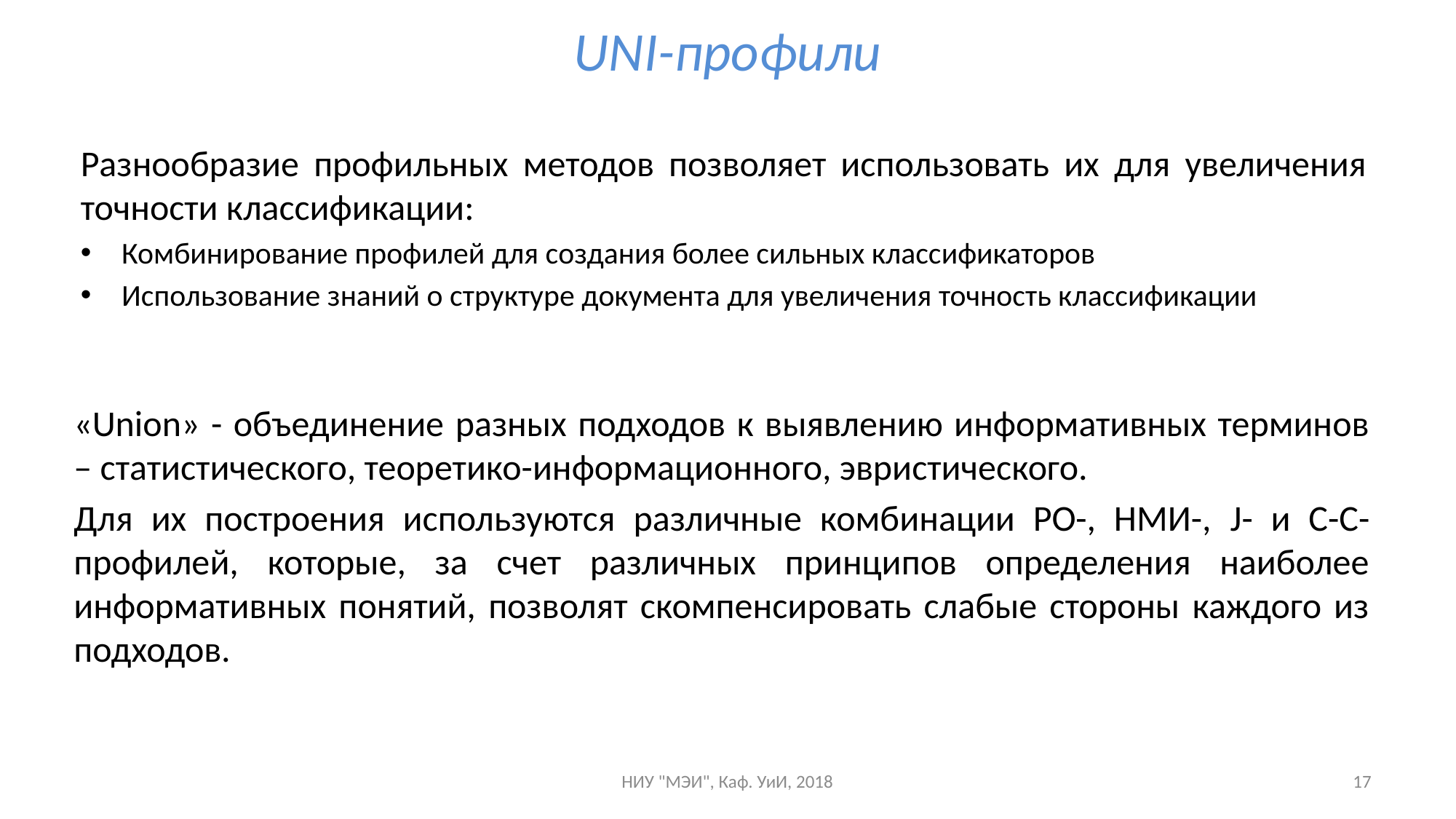

# UNI-профили
Разнообразие профильных методов позволяет использовать их для увеличения точности классификации:
Комбинирование профилей для создания более сильных классификаторов
Использование знаний о структуре документа для увеличения точность классификации
«Union» - объединение разных подходов к выявлению информативных терминов – статистического, теоретико-информационного, эвристического.
Для их построения используются различные комбинации РО-, НМИ-, J- и C-C-профилей, которые, за счет различных принципов определения наиболее информативных понятий, позволят скомпенсировать слабые стороны каждого из подходов.

НИУ "МЭИ", Каф. УиИ, 2018
17